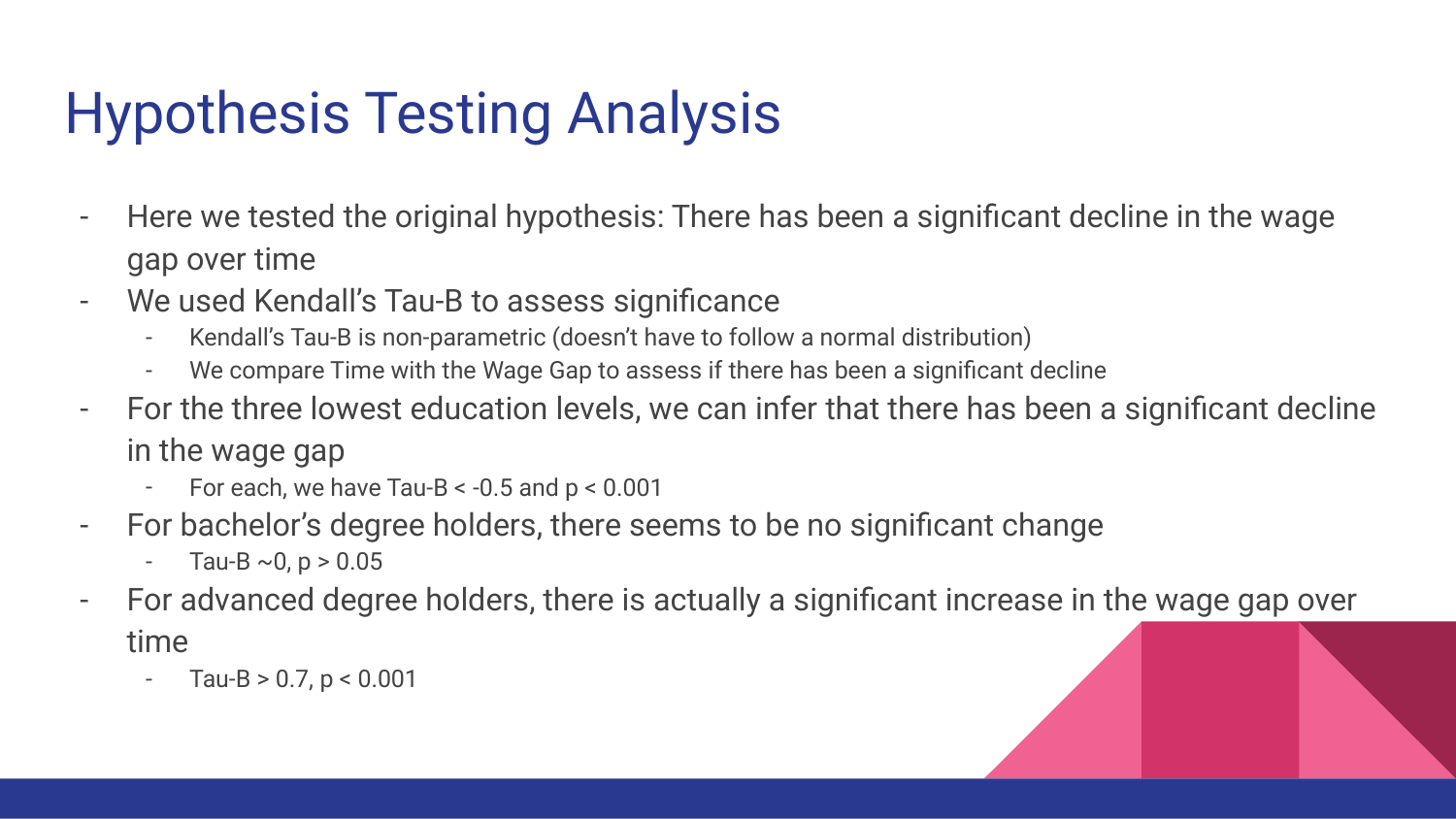

# Hypothesis Testing Analysis
Here we tested the original hypothesis: There has been a significant decline in the wage gap over time
We used Kendall’s Tau-B to assess significance
Kendall’s Tau-B is non-parametric (doesn’t have to follow a normal distribution)
We compare Time with the Wage Gap to assess if there has been a significant decline
For the three lowest education levels, we can infer that there has been a significant decline in the wage gap
For each, we have Tau-B < -0.5 and p < 0.001
For bachelor’s degree holders, there seems to be no significant change
Tau-B ~0, p > 0.05
For advanced degree holders, there is actually a significant increase in the wage gap over time
Tau-B > 0.7, p < 0.001